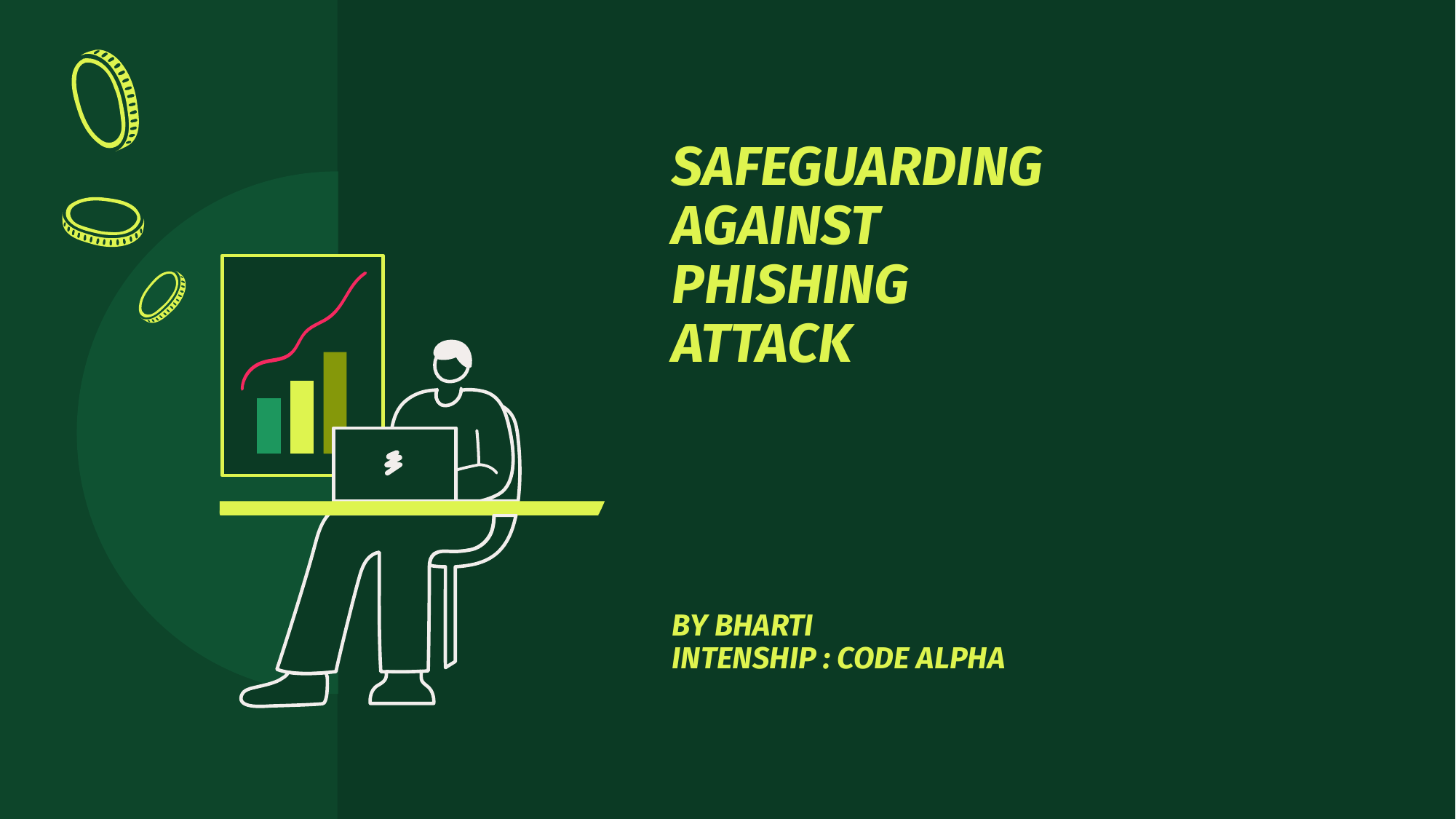

# SAFEGUARDING AGAINST PHISHING ATTACK BY BHARTI INTENSHIP : CODE ALPHA